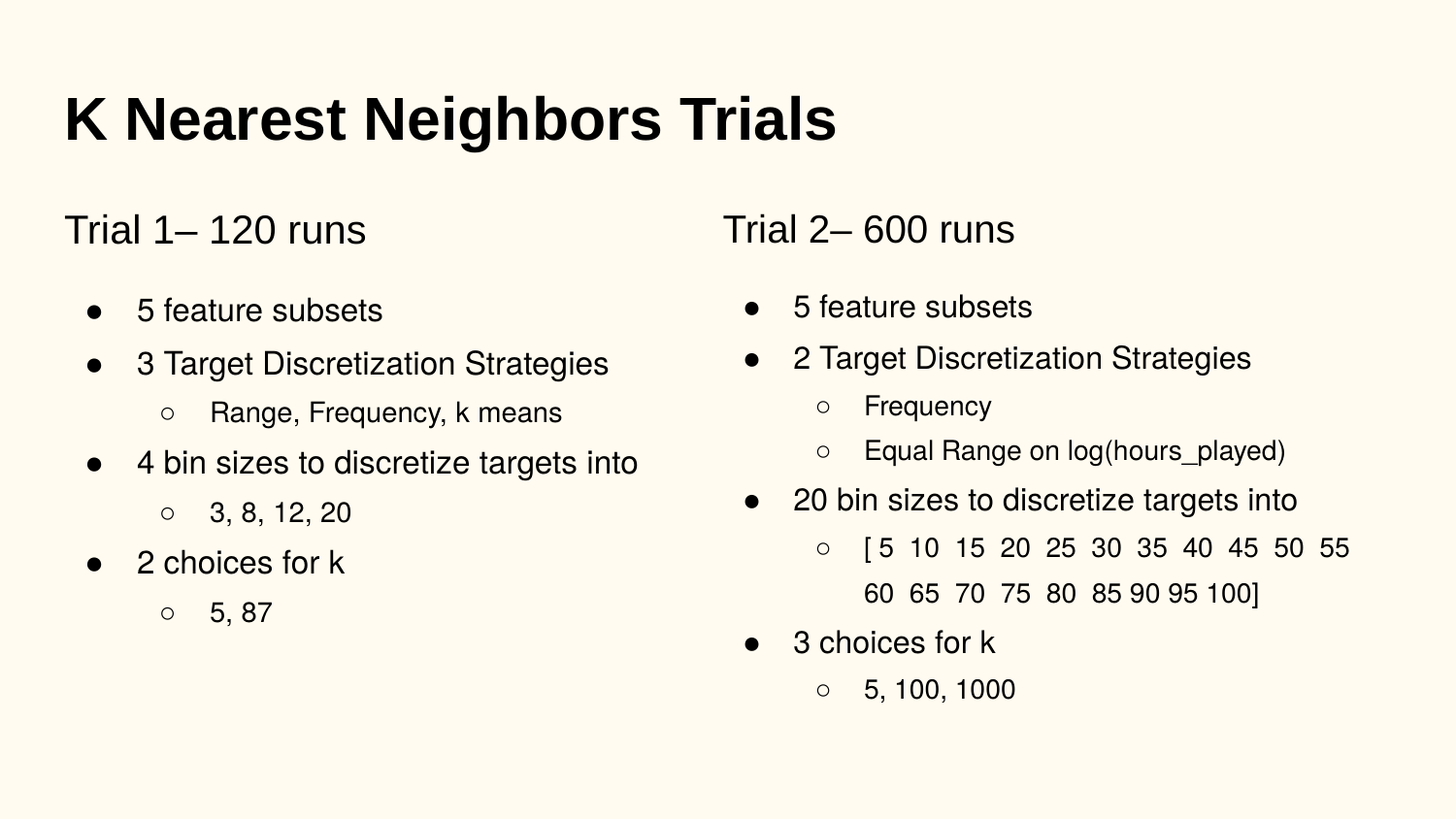

# K Nearest Neighbors Trials
Trial 1– 120 runs
5 feature subsets
3 Target Discretization Strategies
Range, Frequency, k means
4 bin sizes to discretize targets into
3, 8, 12, 20
2 choices for k
5, 87
Trial 2– 600 runs
5 feature subsets
2 Target Discretization Strategies
Frequency
Equal Range on log(hours_played)
20 bin sizes to discretize targets into
[ 5  10  15  20  25  30  35  40  45  50  55  60  65  70  75  80  85 90 95 100]
3 choices for k
5, 100, 1000